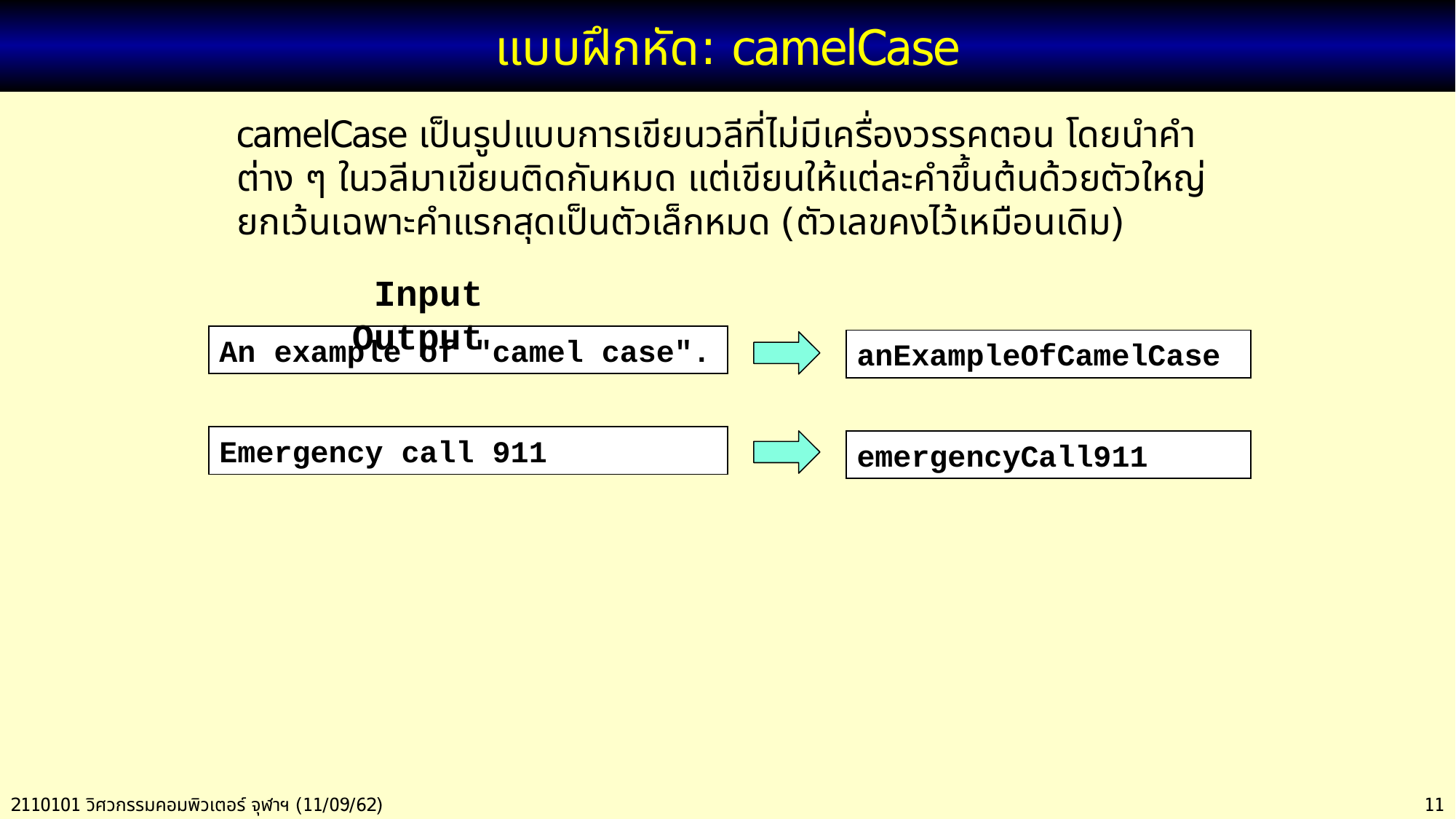

# แบบฝึกหัด: camelCase
camelCase เป็นรูปแบบการเขียนวลีที่ไม่มีเครื่องวรรคตอน โดยนำคำต่าง ๆ ในวลีมาเขียนติดกันหมด แต่เขียนให้แต่ละคำขึ้นต้นด้วยตัวใหญ่ ยกเว้นเฉพาะคำแรกสุดเป็นตัวเล็กหมด (ตัวเลขคงไว้เหมือนเดิม)
 Input                           Output
An example of "camel case".
anExampleOfCamelCase

Emergency call 911

emergencyCall911